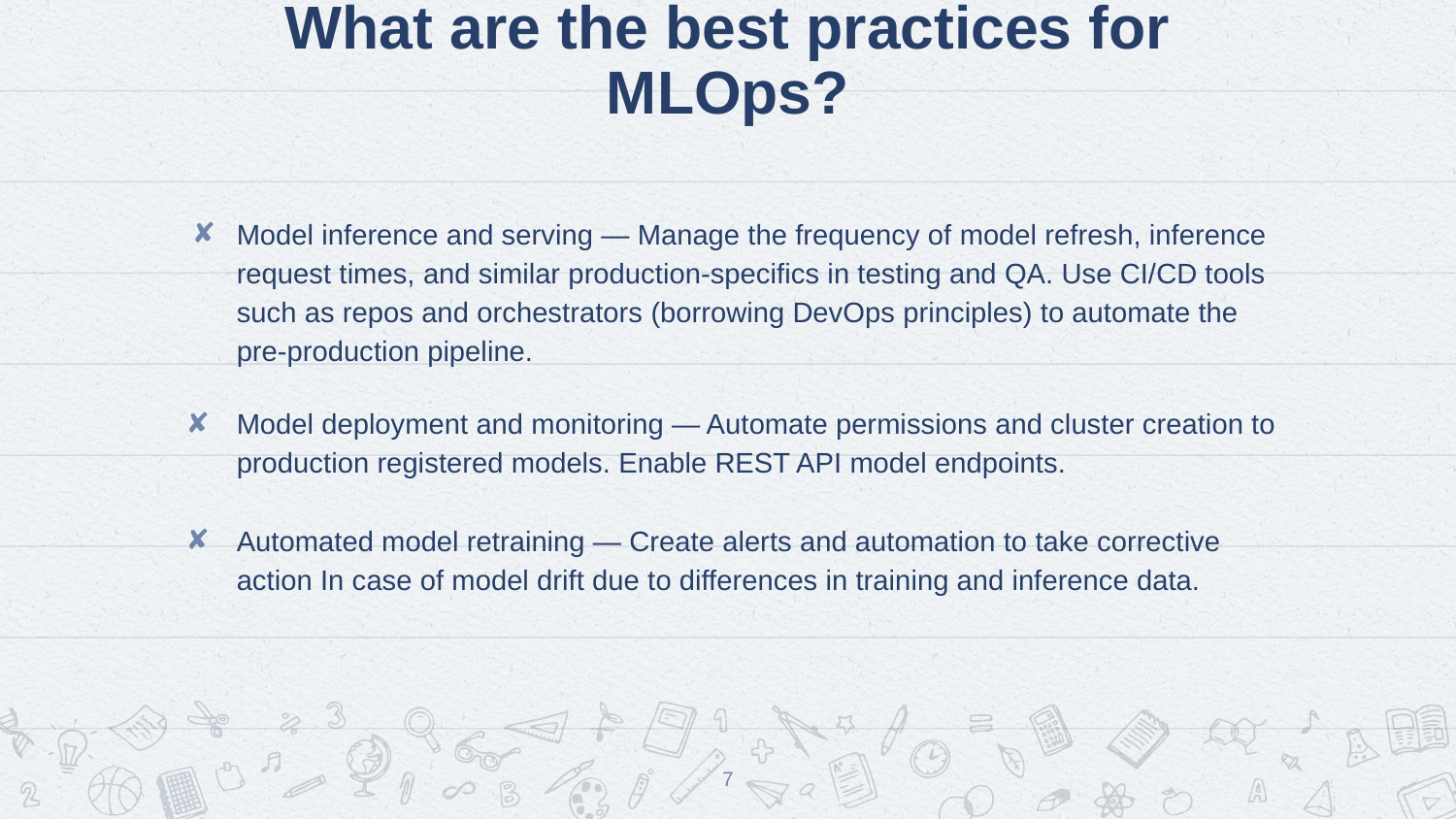

# What are the best practices for MLOps?

Model inference and serving — Manage the frequency of model refresh, inference request times, and similar production-specifics in testing and QA. Use CI/CD tools such as repos and orchestrators (borrowing DevOps principles) to automate the pre-production pipeline.
Model deployment and monitoring — Automate permissions and cluster creation to production registered models. Enable REST API model endpoints.
Automated model retraining — Create alerts and automation to take corrective action In case of model drift due to differences in training and inference data.

7